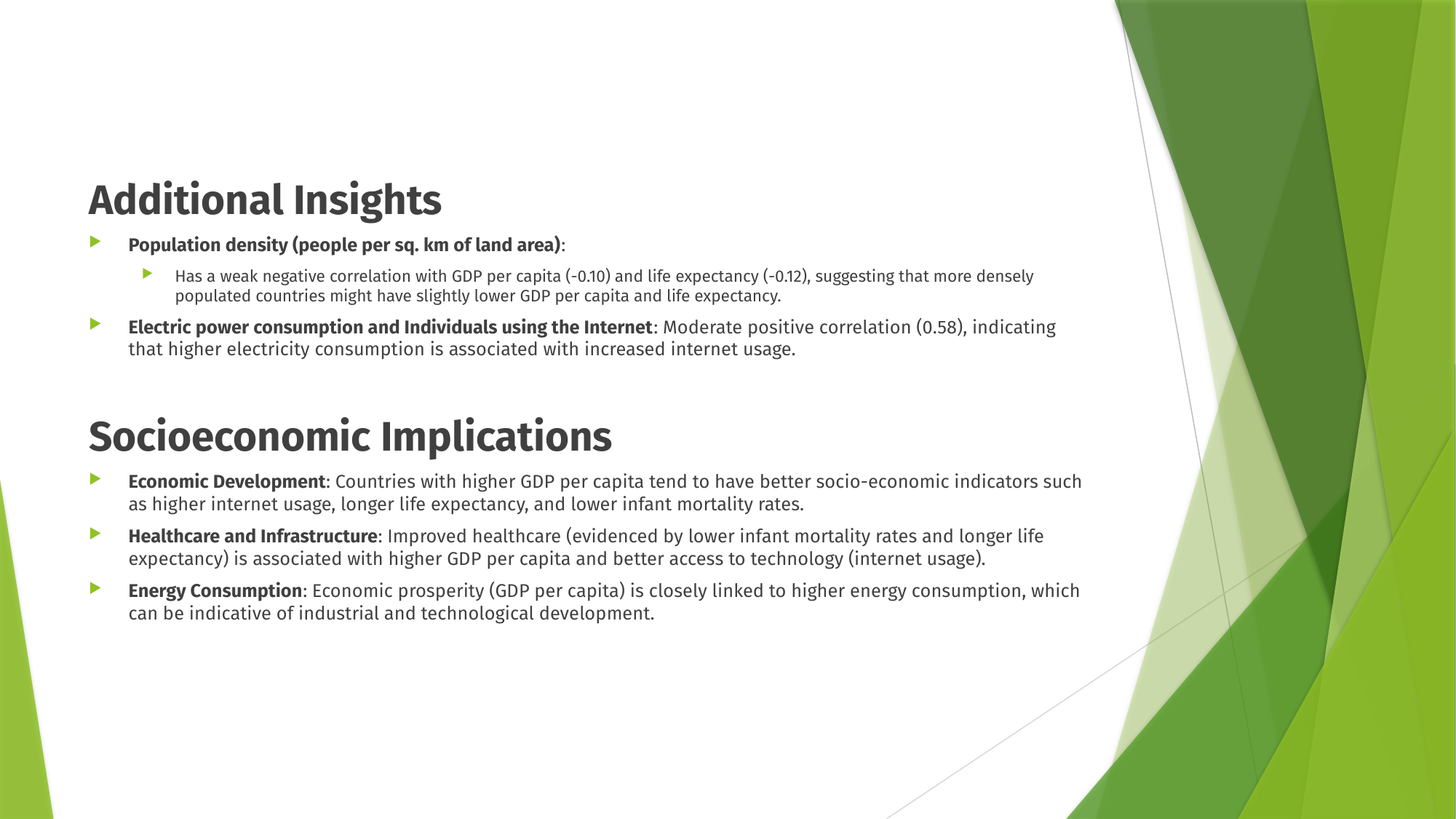

Additional Insights
Population density (people per sq. km of land area):
Has a weak negative correlation with GDP per capita (-0.10) and life expectancy (-0.12), suggesting that more densely populated countries might have slightly lower GDP per capita and life expectancy.
Electric power consumption and Individuals using the Internet: Moderate positive correlation (0.58), indicating that higher electricity consumption is associated with increased internet usage.

Socioeconomic Implications
Economic Development: Countries with higher GDP per capita tend to have better socio-economic indicators such as higher internet usage, longer life expectancy, and lower infant mortality rates.
Healthcare and Infrastructure: Improved healthcare (evidenced by lower infant mortality rates and longer life expectancy) is associated with higher GDP per capita and better access to technology (internet usage).
Energy Consumption: Economic prosperity (GDP per capita) is closely linked to higher energy consumption, which can be indicative of industrial and technological development.